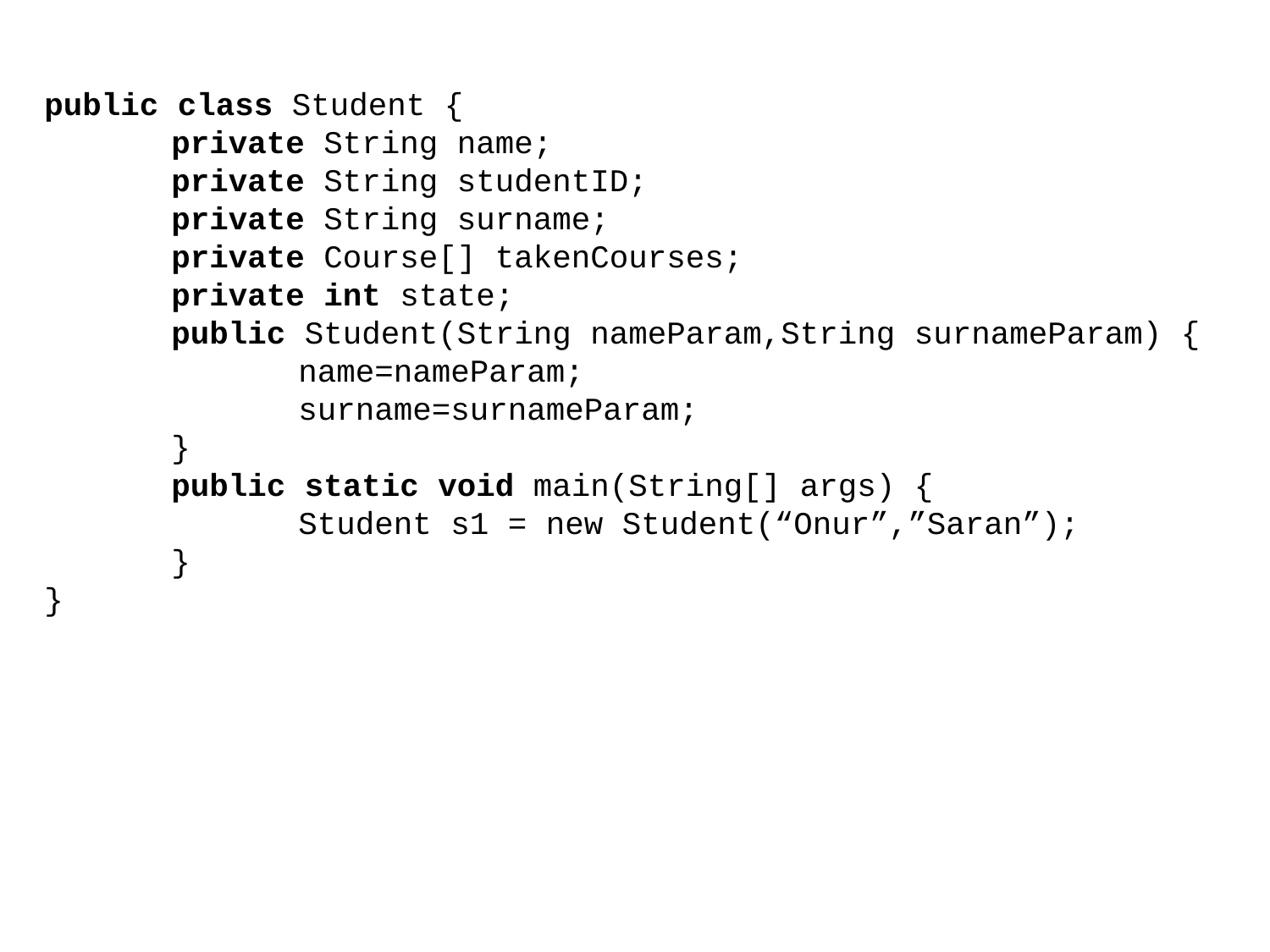

public class Student {
	private String name;
	private String studentID;
	private String surname;
	private Course[] takenCourses;
	private int state;
	public Student(String nameParam,String surnameParam) {
		name=nameParam;
		surname=surnameParam;
	}
	public static void main(String[] args) {
		Student s1 = new Student(“Onur”,”Saran”);
	}
}